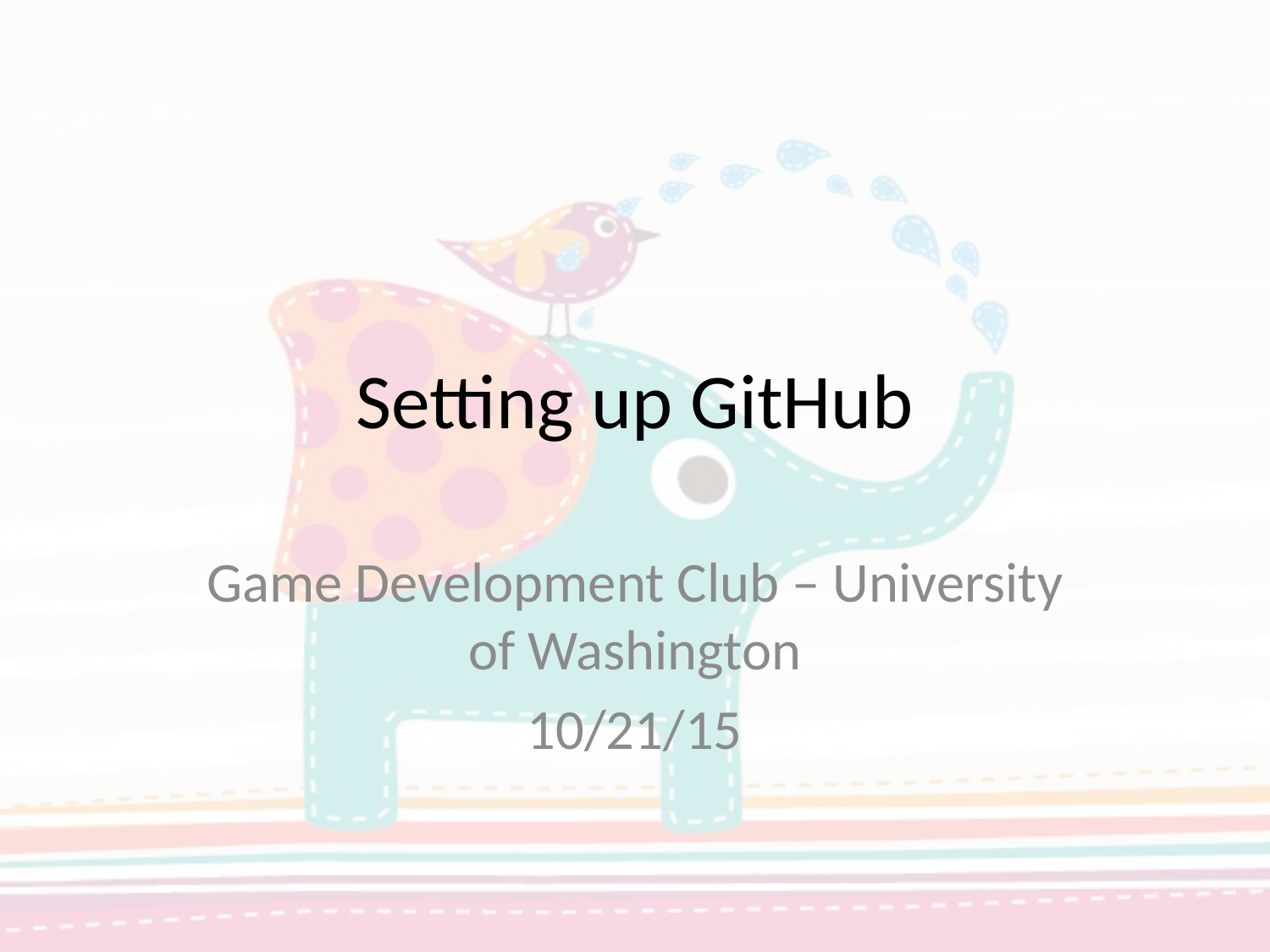

# Setting up GitHub
Game Development Club – University of Washington
10/21/15